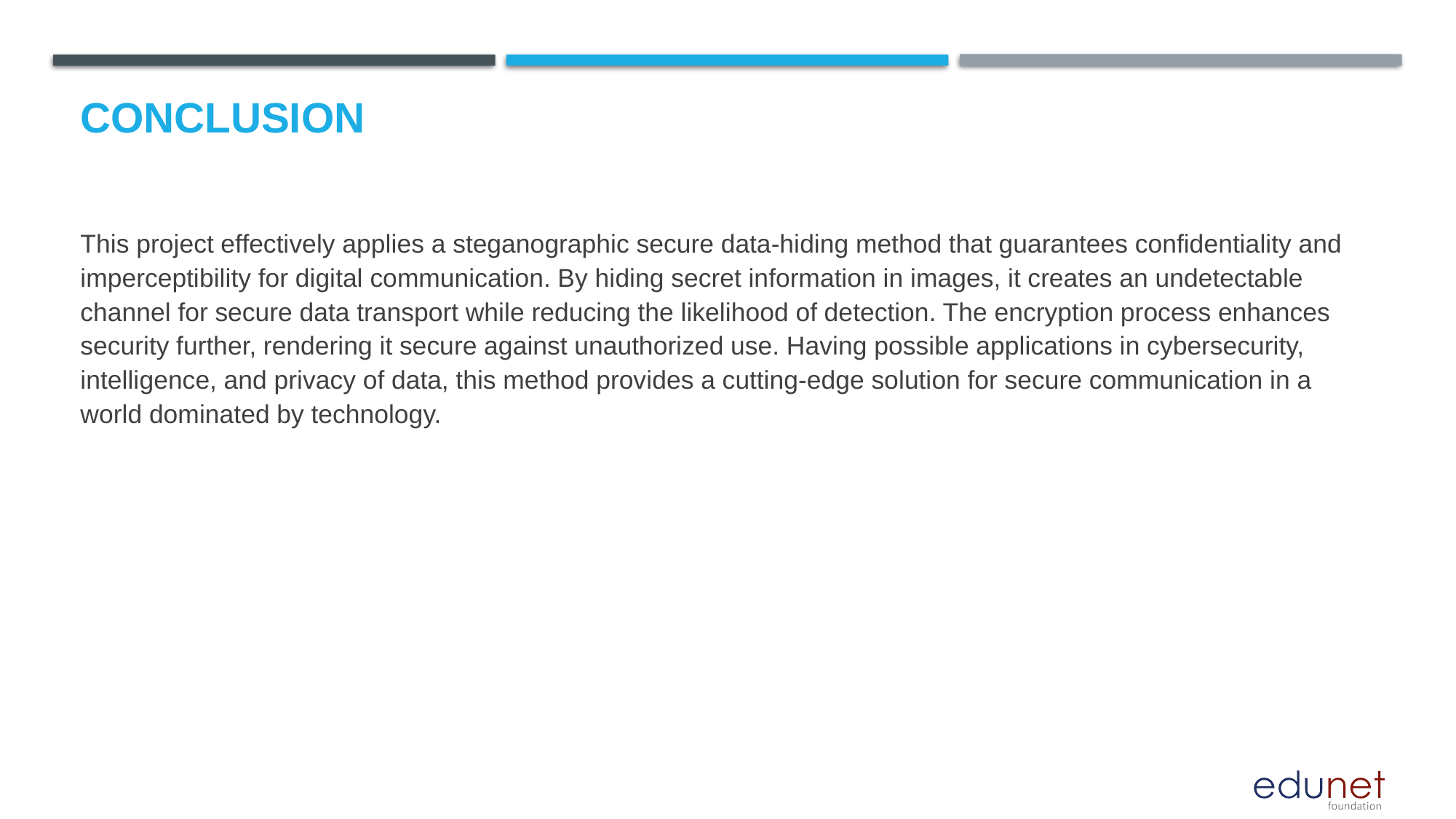

This project effectively applies a steganographic secure data-hiding method that guarantees confidentiality and imperceptibility for digital communication. By hiding secret information in images, it creates an undetectable channel for secure data transport while reducing the likelihood of detection. The encryption process enhances security further, rendering it secure against unauthorized use. Having possible applications in cybersecurity, intelligence, and privacy of data, this method provides a cutting-edge solution for secure communication in a world dominated by technology.
# Conclusion